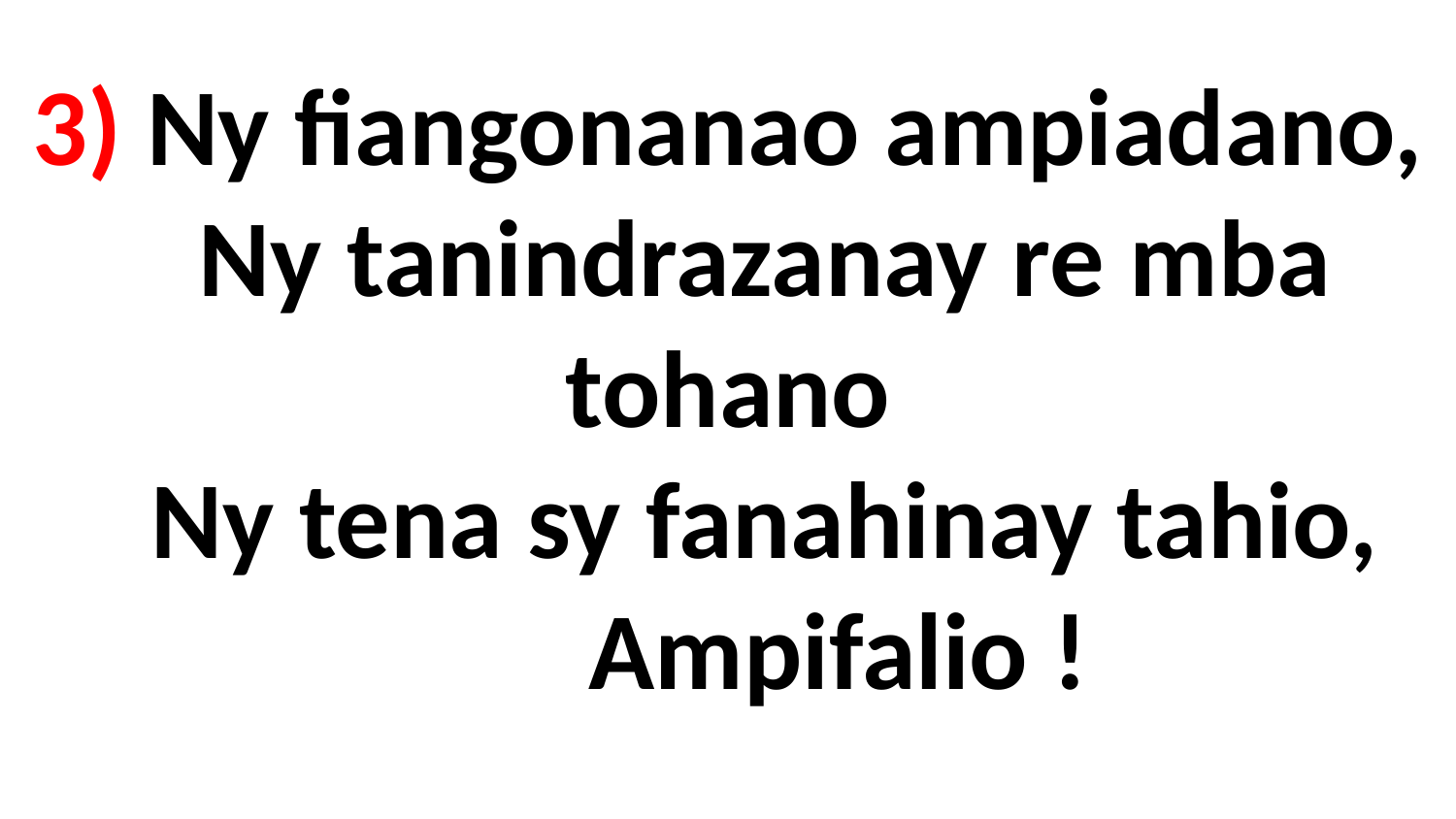

# 3) Ny fiangonanao ampiadano, Ny tanindrazanay re mba tohano Ny tena sy fanahinay tahio, Ampifalio !